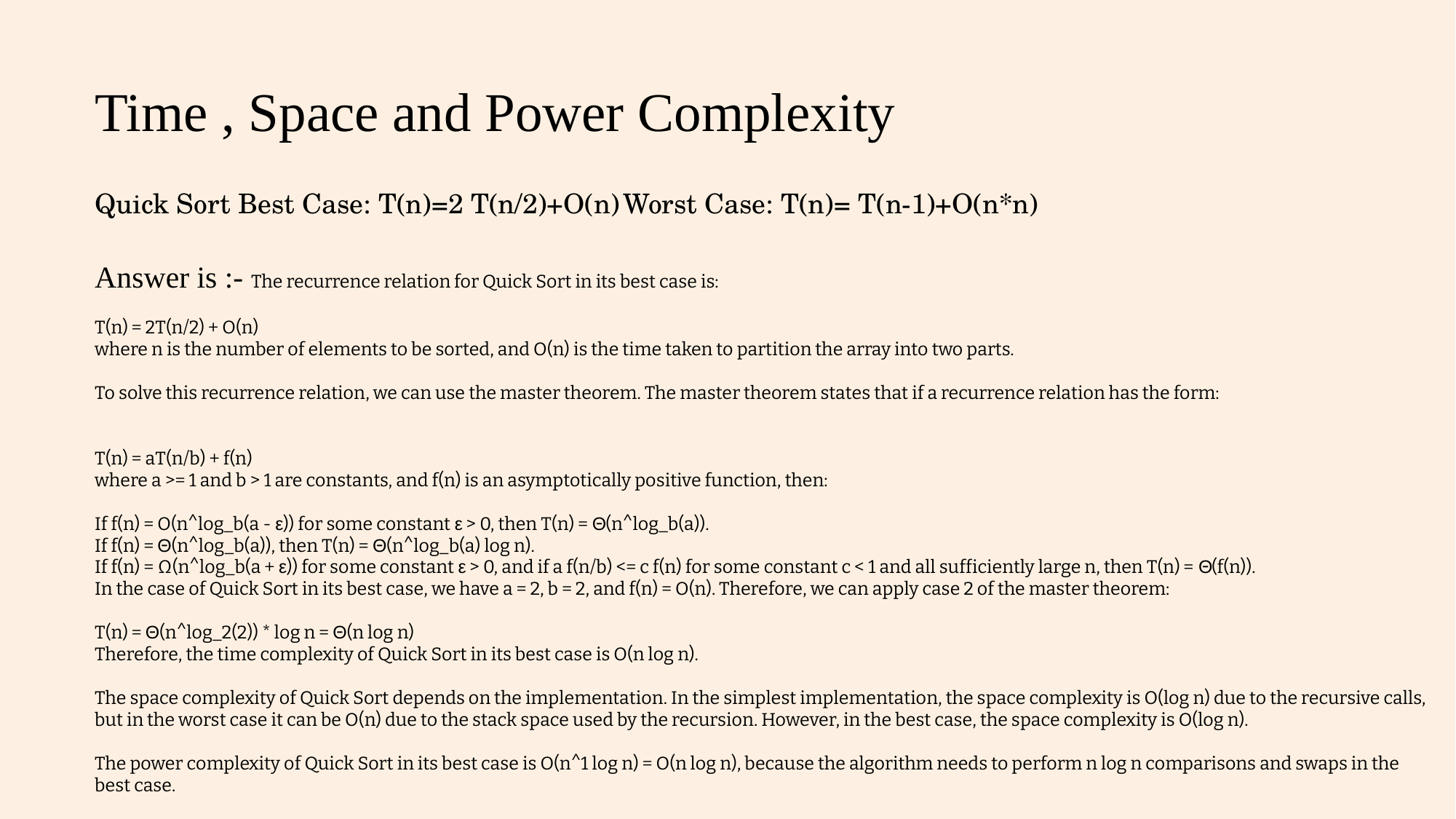

# Time , Space and Power Complexity
Quick Sort Best Case: T(n)=2 T(n/2)+O(n) Worst Case: T(n)= T(n-1)+O(n*n)

Answer is :- The recurrence relation for Quick Sort in its best case is:
T(n) = 2T(n/2) + O(n)
where n is the number of elements to be sorted, and O(n) is the time taken to partition the array into two parts.
To solve this recurrence relation, we can use the master theorem. The master theorem states that if a recurrence relation has the form:
T(n) = aT(n/b) + f(n)
where a >= 1 and b > 1 are constants, and f(n) is an asymptotically positive function, then:
If f(n) = O(n^log_b(a - ε)) for some constant ε > 0, then T(n) = Θ(n^log_b(a)).
If f(n) = Θ(n^log_b(a)), then T(n) = Θ(n^log_b(a) log n).
If f(n) = Ω(n^log_b(a + ε)) for some constant ε > 0, and if a f(n/b) <= c f(n) for some constant c < 1 and all sufficiently large n, then T(n) = Θ(f(n)).
In the case of Quick Sort in its best case, we have a = 2, b = 2, and f(n) = O(n). Therefore, we can apply case 2 of the master theorem:
T(n) = Θ(n^log_2(2)) * log n = Θ(n log n)
Therefore, the time complexity of Quick Sort in its best case is O(n log n).
The space complexity of Quick Sort depends on the implementation. In the simplest implementation, the space complexity is O(log n) due to the recursive calls, but in the worst case it can be O(n) due to the stack space used by the recursion. However, in the best case, the space complexity is O(log n).
The power complexity of Quick Sort in its best case is O(n^1 log n) = O(n log n), because the algorithm needs to perform n log n comparisons and swaps in the best case.